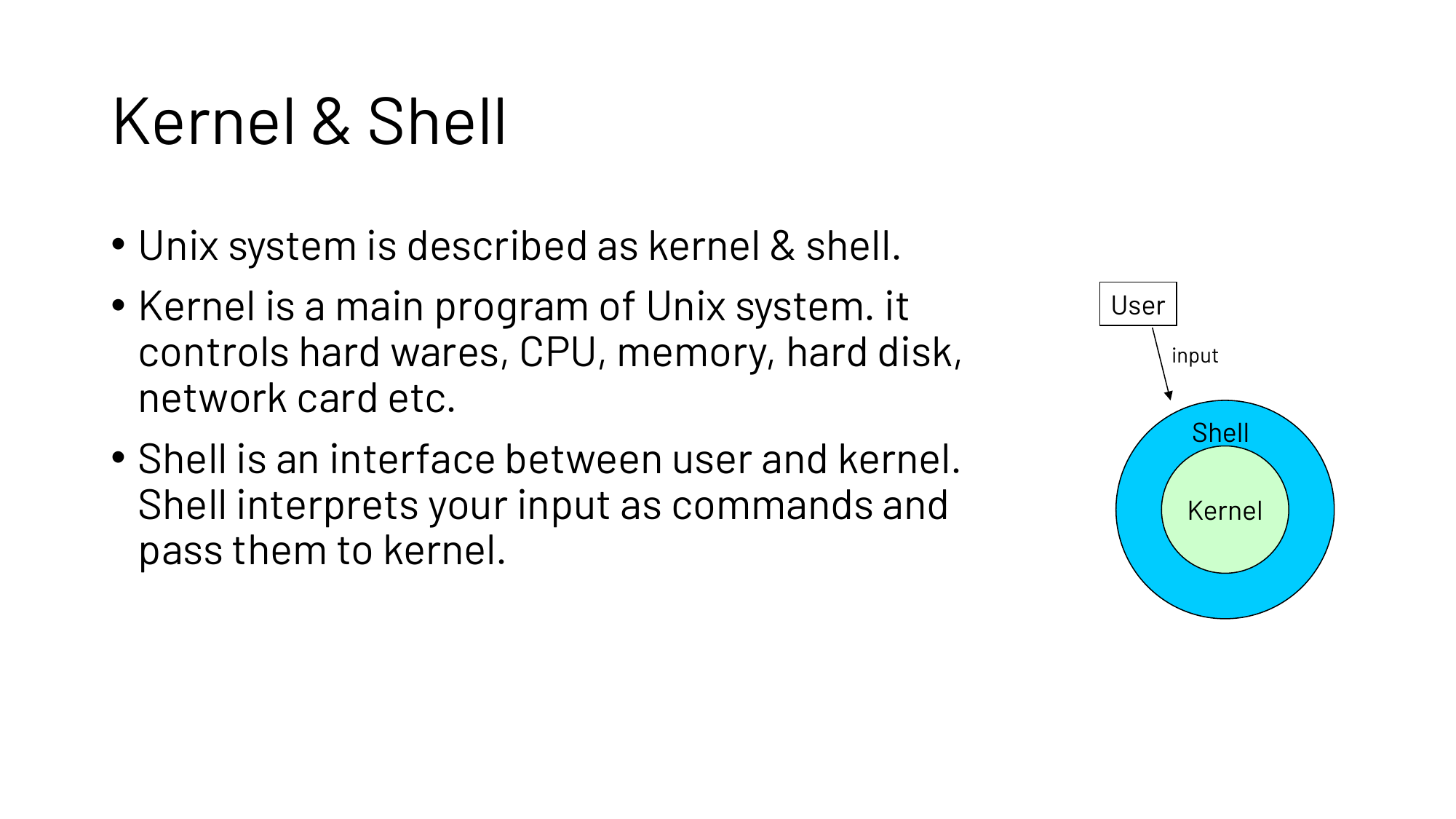

# Kernel & Shell
Unix system is described as kernel & shell.
Kernel is a main program of Unix system. it controls hard wares, CPU, memory, hard disk, network card etc.
Shell is an interface between user and kernel.  Shell interprets your input as commands and pass them to kernel.

User

input

Shell
Kernel